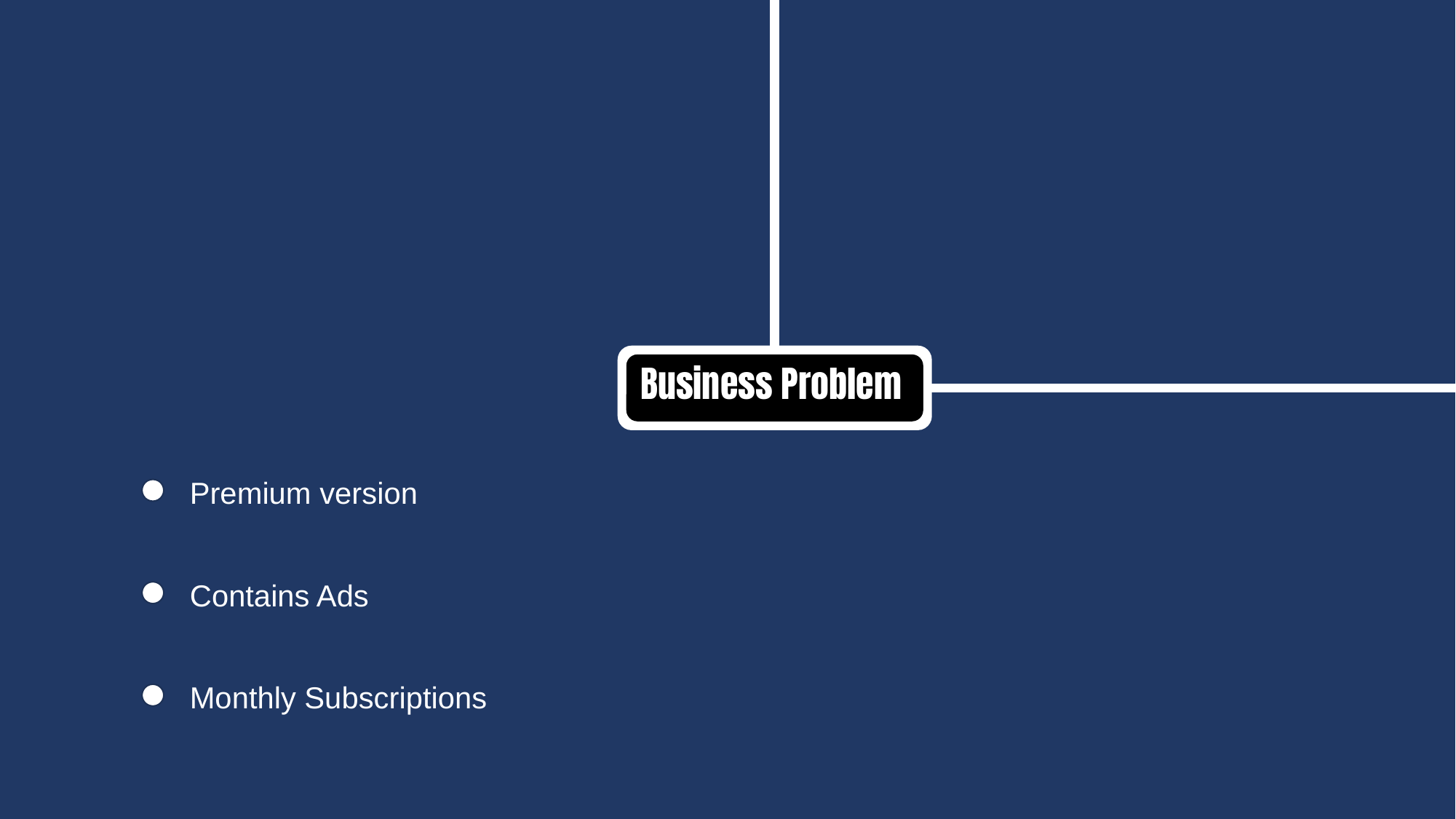

Business Problem
Premium version

Contains Ads

Monthly Subscriptions